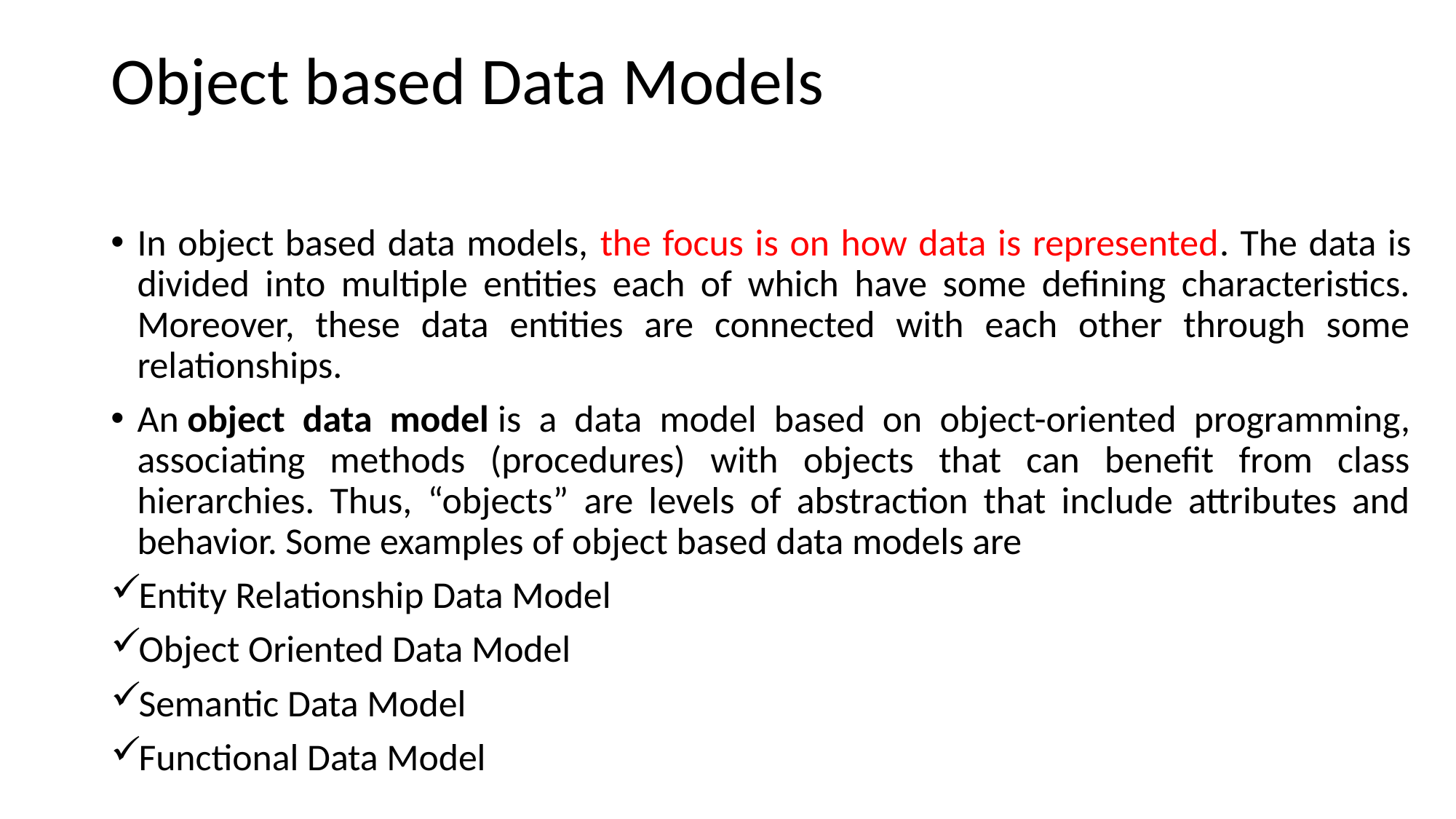

# Object based Data Models
In object based data models, the focus is on how data is represented. The data is divided into multiple entities each of which have some defining characteristics. Moreover, these data entities are connected with each other through some relationships.
An object data model is a data model based on object-oriented programming, associating methods (procedures) with objects that can benefit from class hierarchies. Thus, “objects” are levels of abstraction that include attributes and behavior. Some examples of object based data models are
Entity Relationship Data Model
Object Oriented Data Model
Semantic Data Model
Functional Data Model